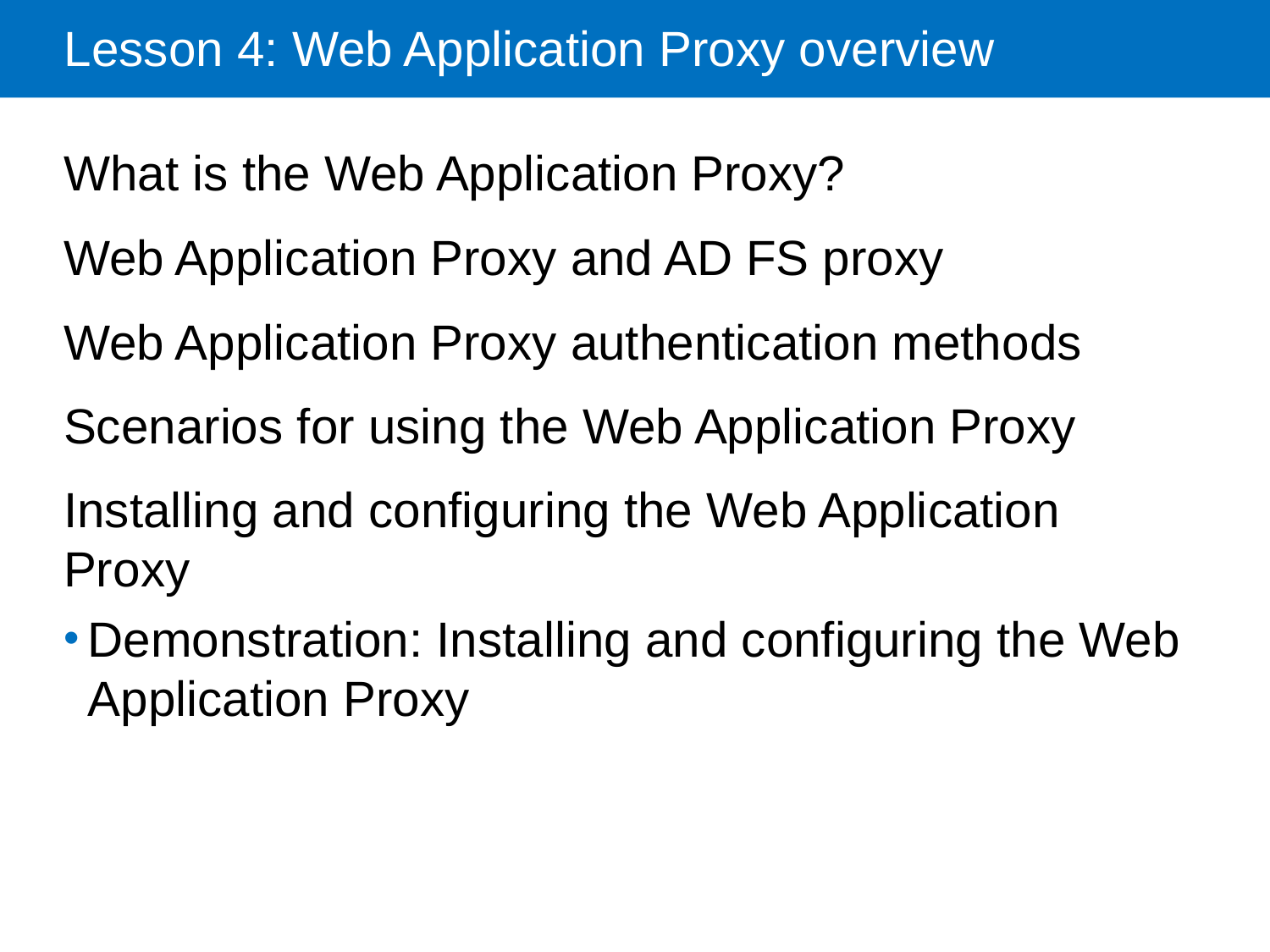

# Lesson 4: Web Application Proxy overview
What is the Web Application Proxy?
Web Application Proxy and AD FS proxy
Web Application Proxy authentication methods
Scenarios for using the Web Application Proxy
Installing and configuring the Web Application Proxy
Demonstration: Installing and configuring the Web Application Proxy